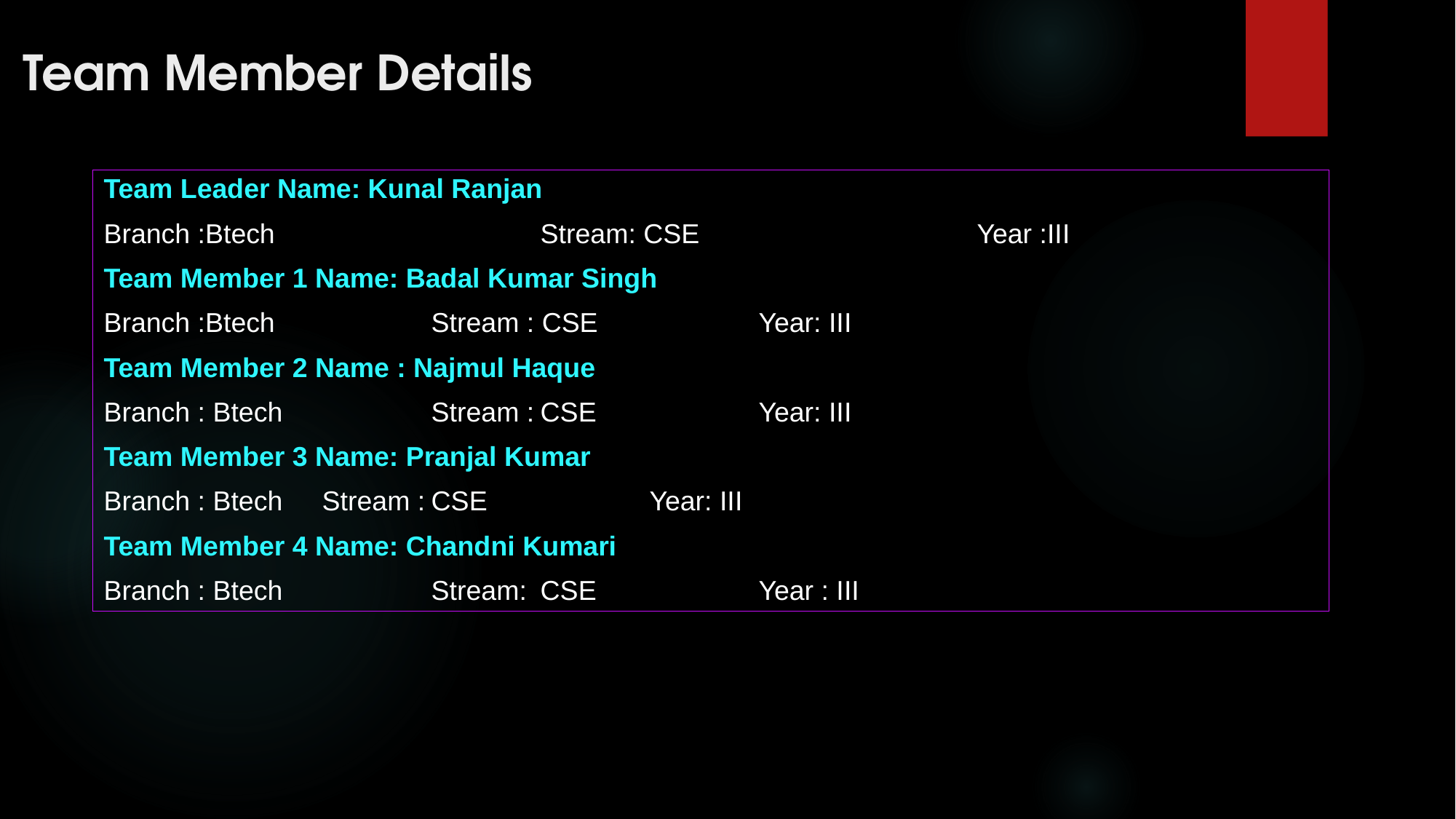

Team Member Details
Team Leader Name: Kunal Ranjan
Branch :Btech			Stream: CSE			Year :III
Team Member 1 Name: Badal Kumar Singh
Branch :Btech		Stream : CSE		Year: III
Team Member 2 Name : Najmul Haque
Branch : Btech		Stream :	CSE		Year: III
Team Member 3 Name: Pranjal Kumar
Branch : Btech	Stream :	CSE		Year: III
Team Member 4 Name: Chandni Kumari
Branch :	Btech		Stream:	CSE		Year : III